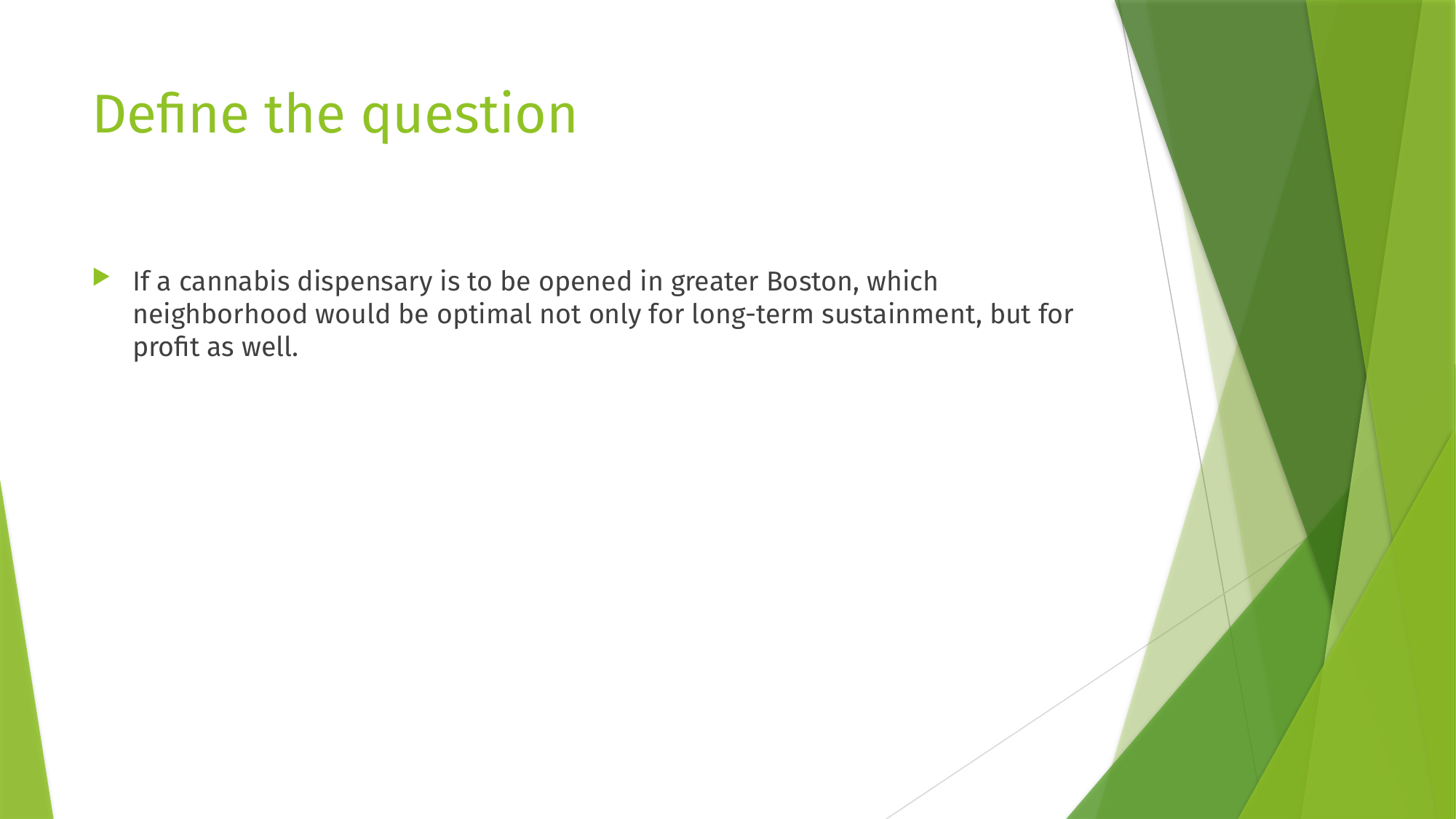

# Define the question
If a cannabis dispensary is to be opened in greater Boston, which neighborhood would be optimal not only for long-term sustainment, but for profit as well.